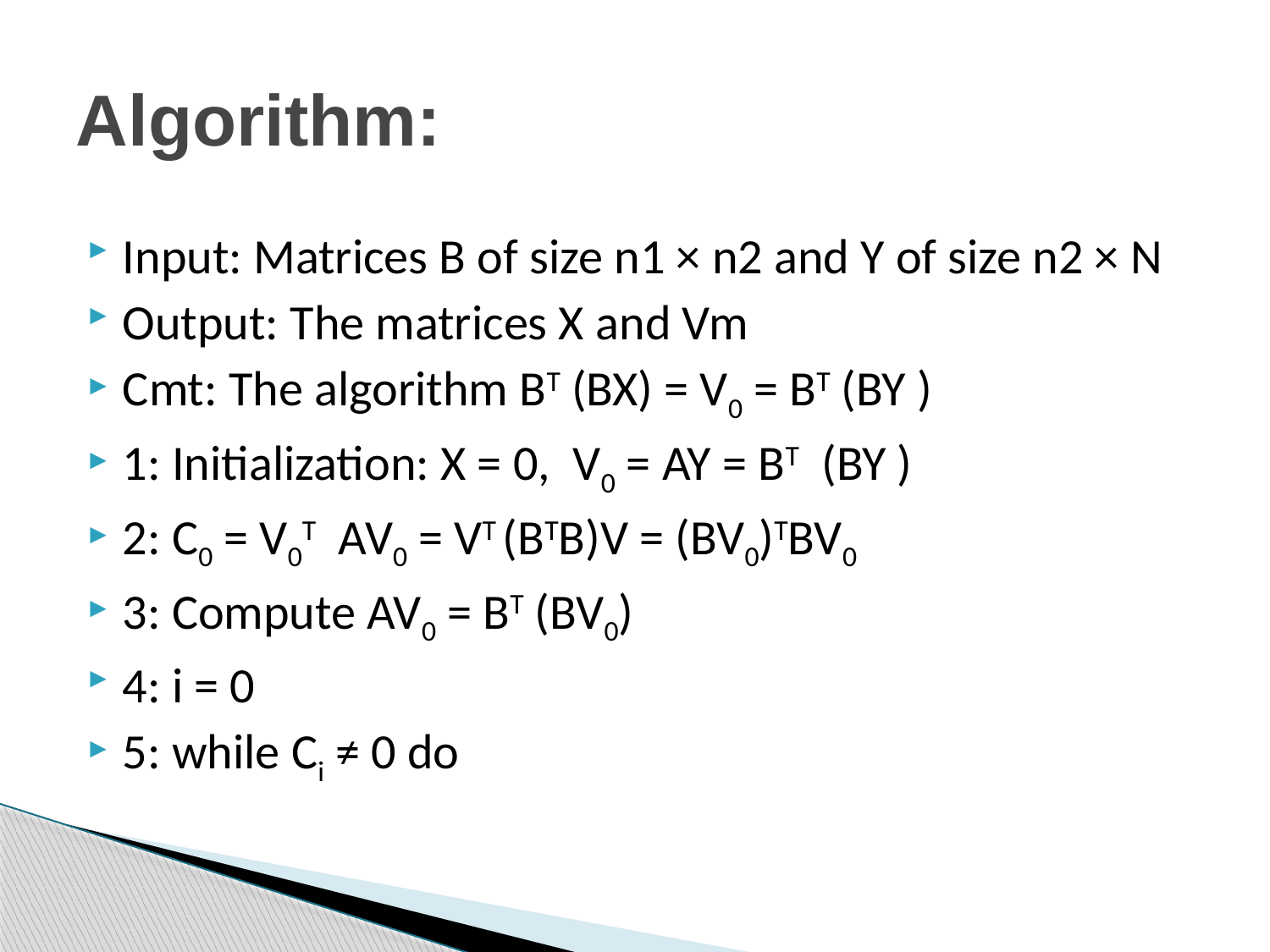

# Algorithm:
Input: Matrices B of size n1 × n2 and Y of size n2 × N
Output: The matrices X and Vm
Cmt: The algorithm BT (BX) = V0 = BT (BY )
1: Initialization: X = 0,  V0 = AY = BT  (BY )
2: C0 = V0T  AV0 = VT (BTB)V = (BV0)TBV0
3: Compute AV0 = BT (BV0)
4: i = 0
5: while Ci ≠ 0 do